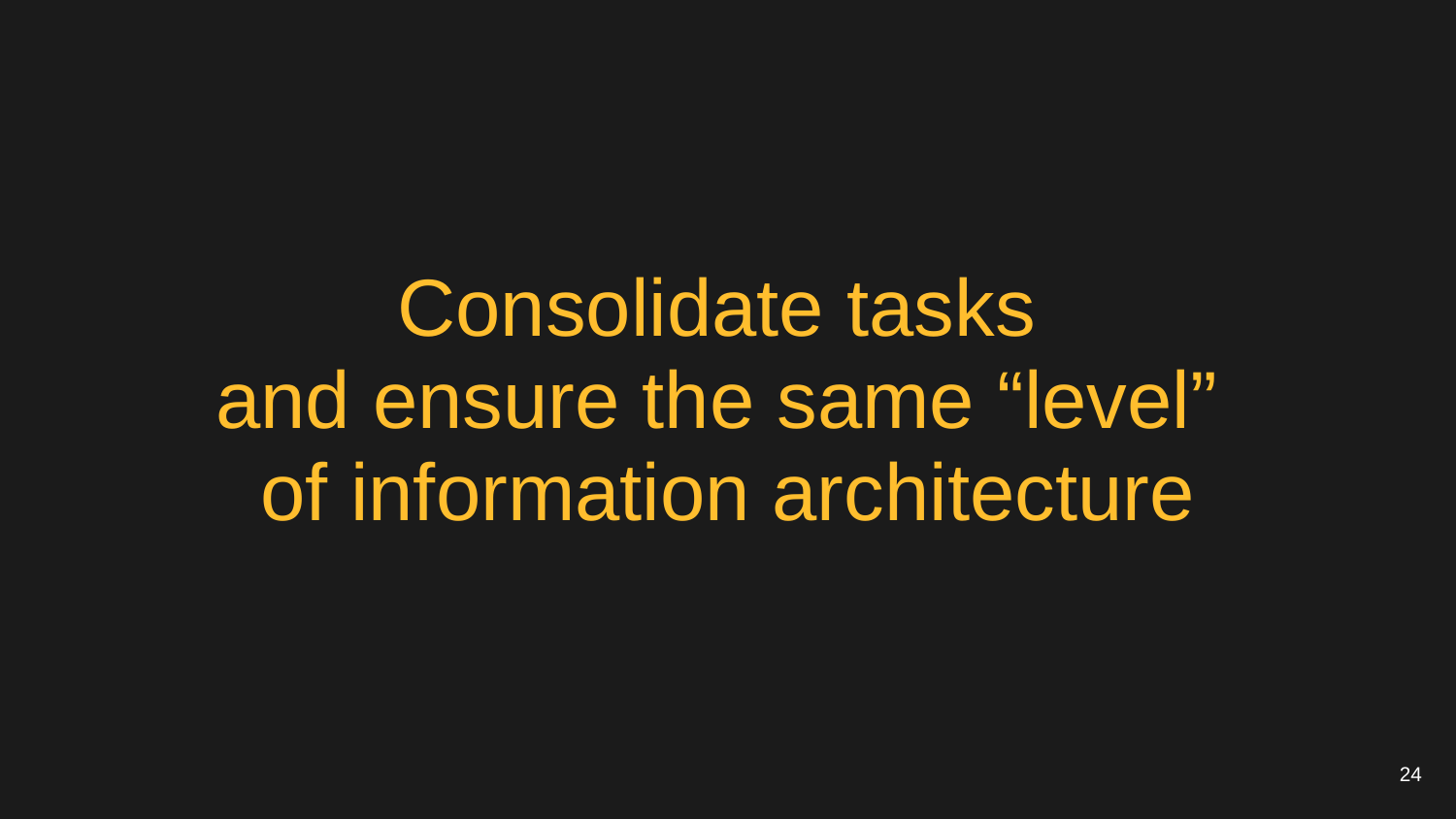

# Consolidate tasks and ensure the same “level” of information architecture
24